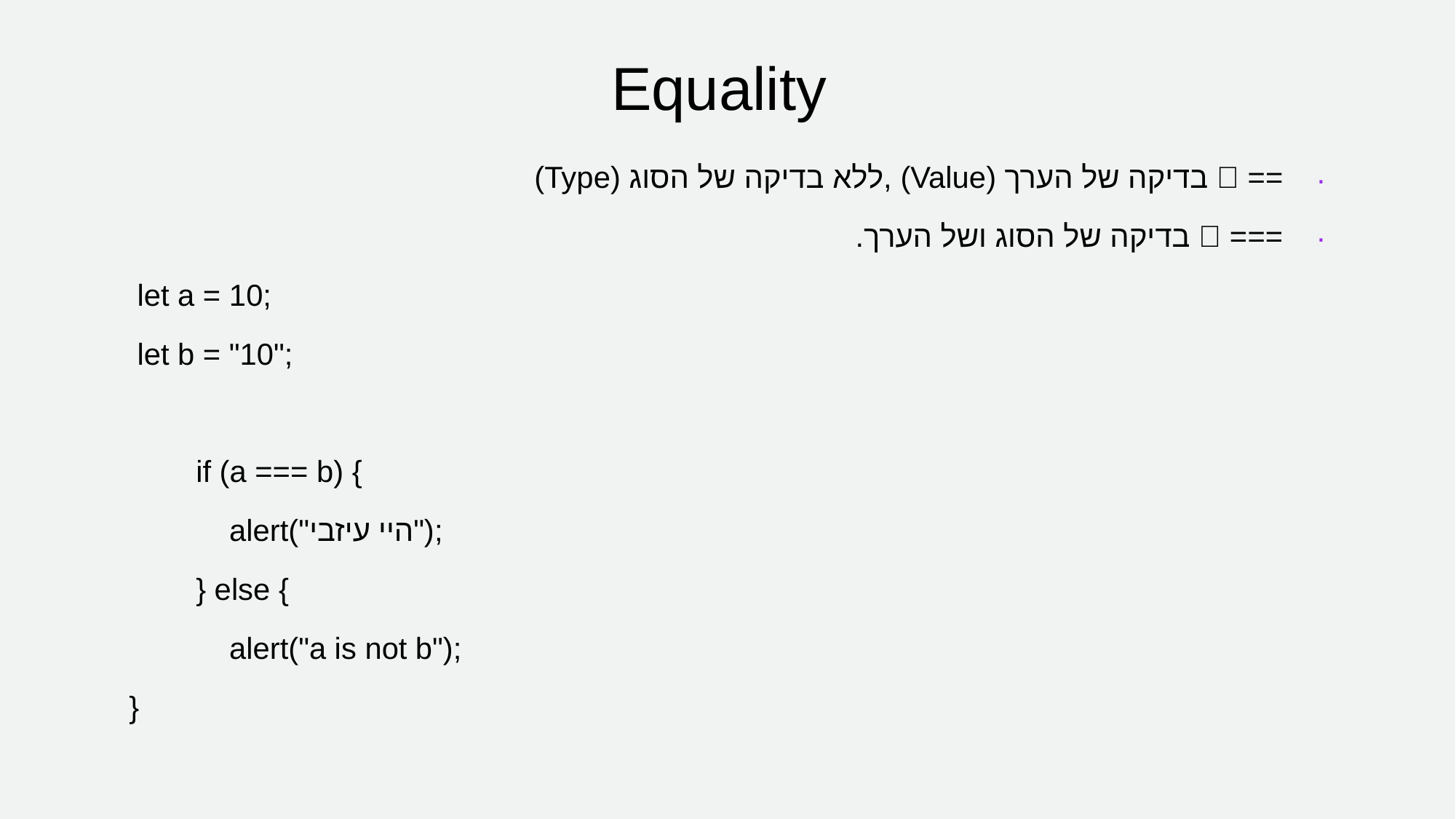

# Equality
== 🡨 בדיקה של הערך (Value) ,ללא בדיקה של הסוג (Type)
=== 🡨 בדיקה של הסוג ושל הערך.
 let a = 10;
 let b = "10";

        if (a === b) {
            alert("היי עיזבי");
        } else {
            alert("a is not b");
}